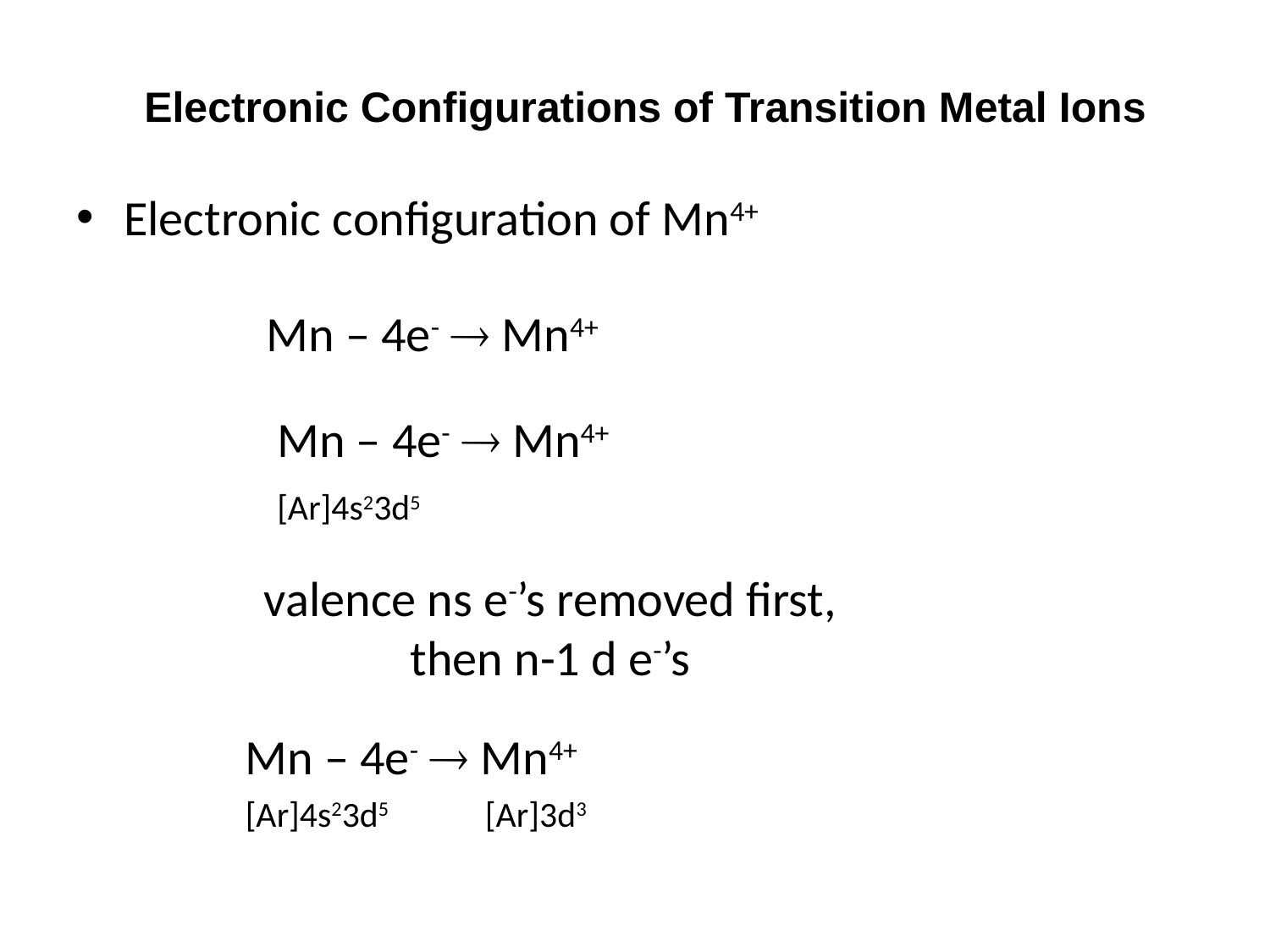

# Electronic Configurations of Transition Metal Ions
Electronic configuration of Mn4+
Mn – 4e- → Mn4+
Mn – 4e- → Mn4+
[Ar]4s23d5
valence ns e-’s removed first, then n-1 d e-’s
Mn – 4e- → Mn4+
[Ar]4s23d5            [Ar]3d3